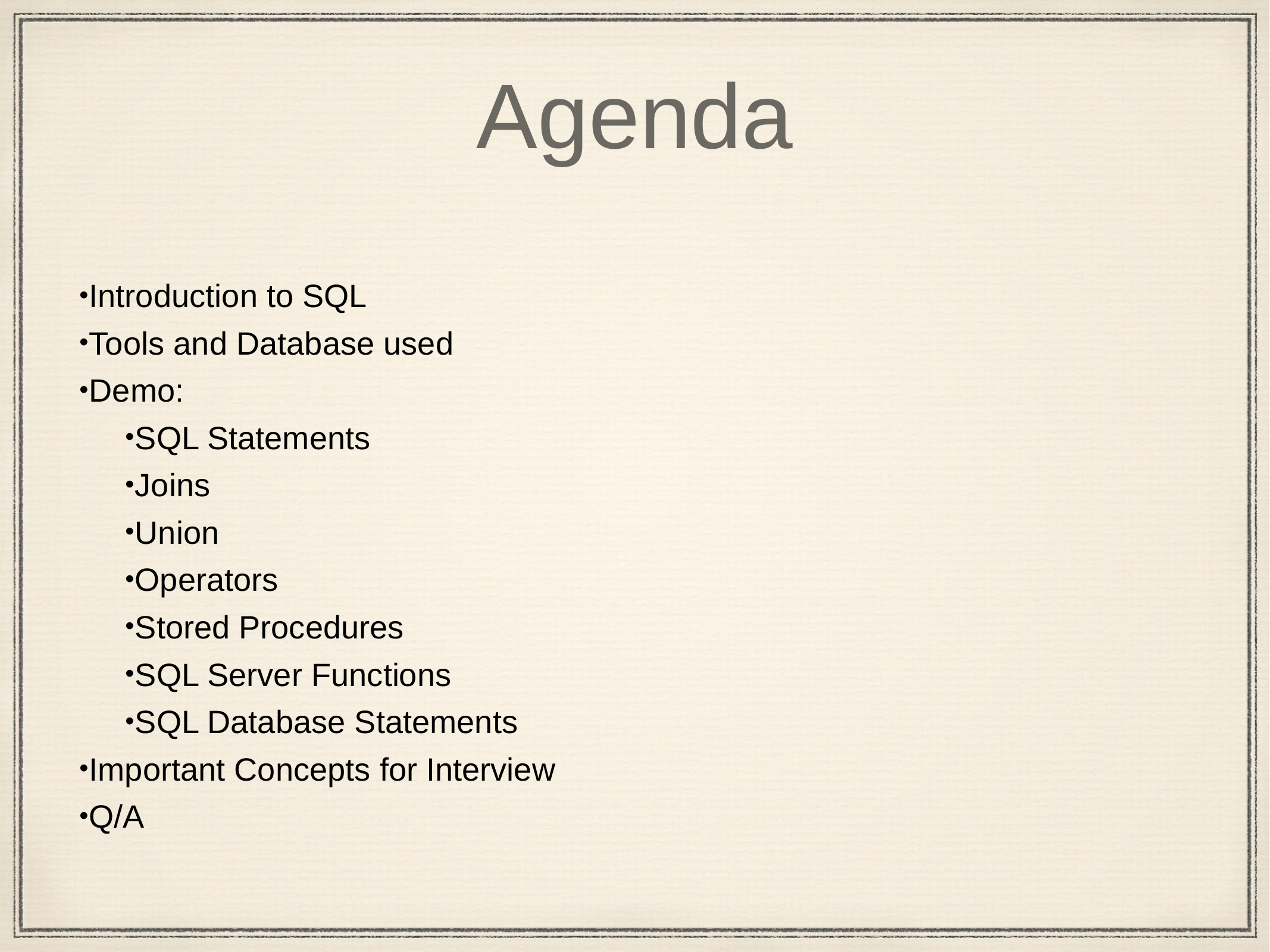

# Agenda
Introduction to SQL
Tools and Database used
Demo:
SQL Statements
Joins
Union
Operators
Stored Procedures
SQL Server Functions
SQL Database Statements
Important Concepts for Interview
Q/A
3